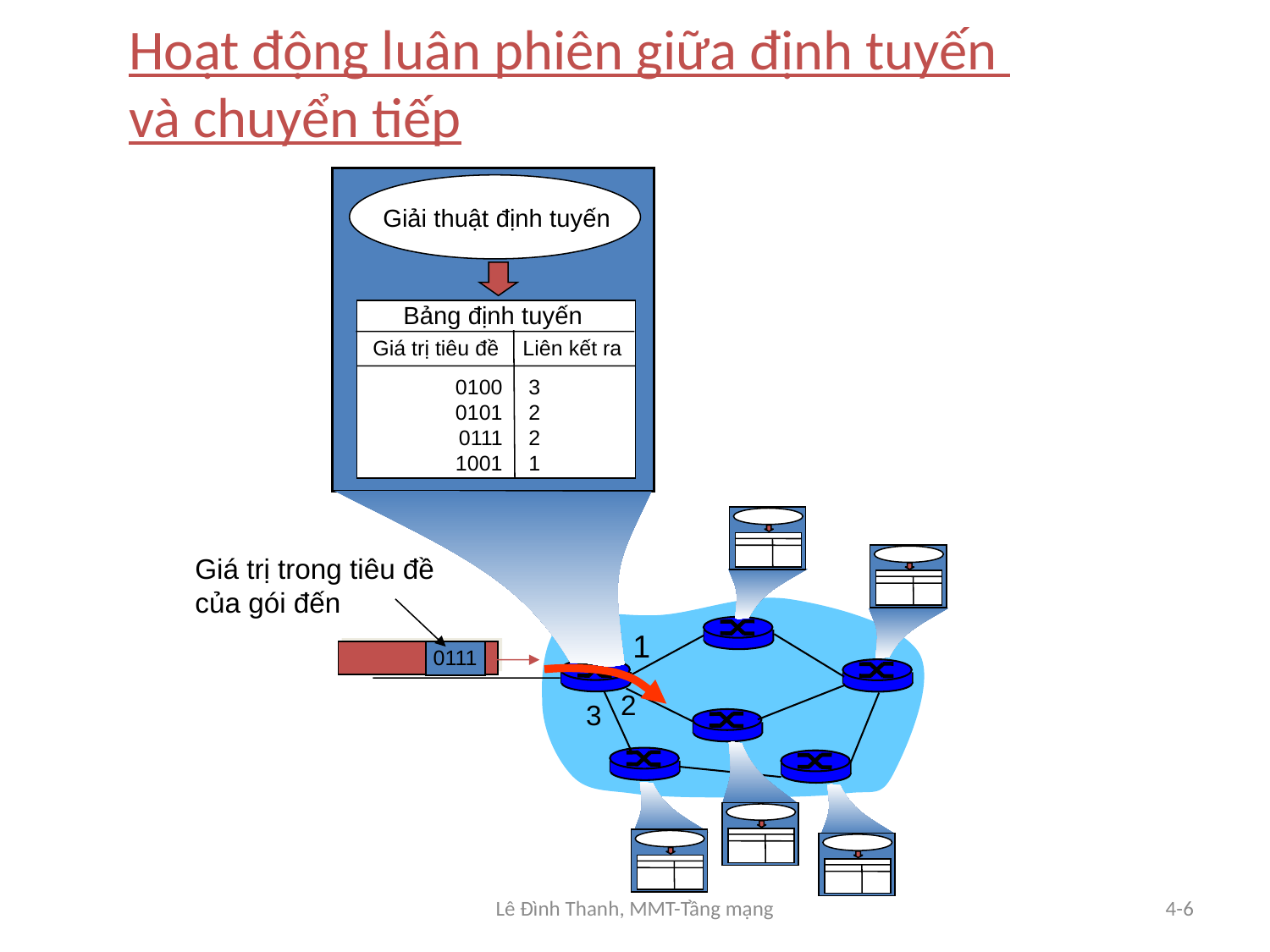

Hoạt động luân phiên giữa định tuyến
và chuyển tiếp

Giải thuật định tuyến

Bảng định tuyến

Giá trị tiêu đề
Liên kết ra

0100
0101
0111
1001
3
2
2
1

Giá trị trong tiêu đề
của gói đến

1

0111

2

3

Lê Đình Thanh, MMT-Tầng mạng
4-6